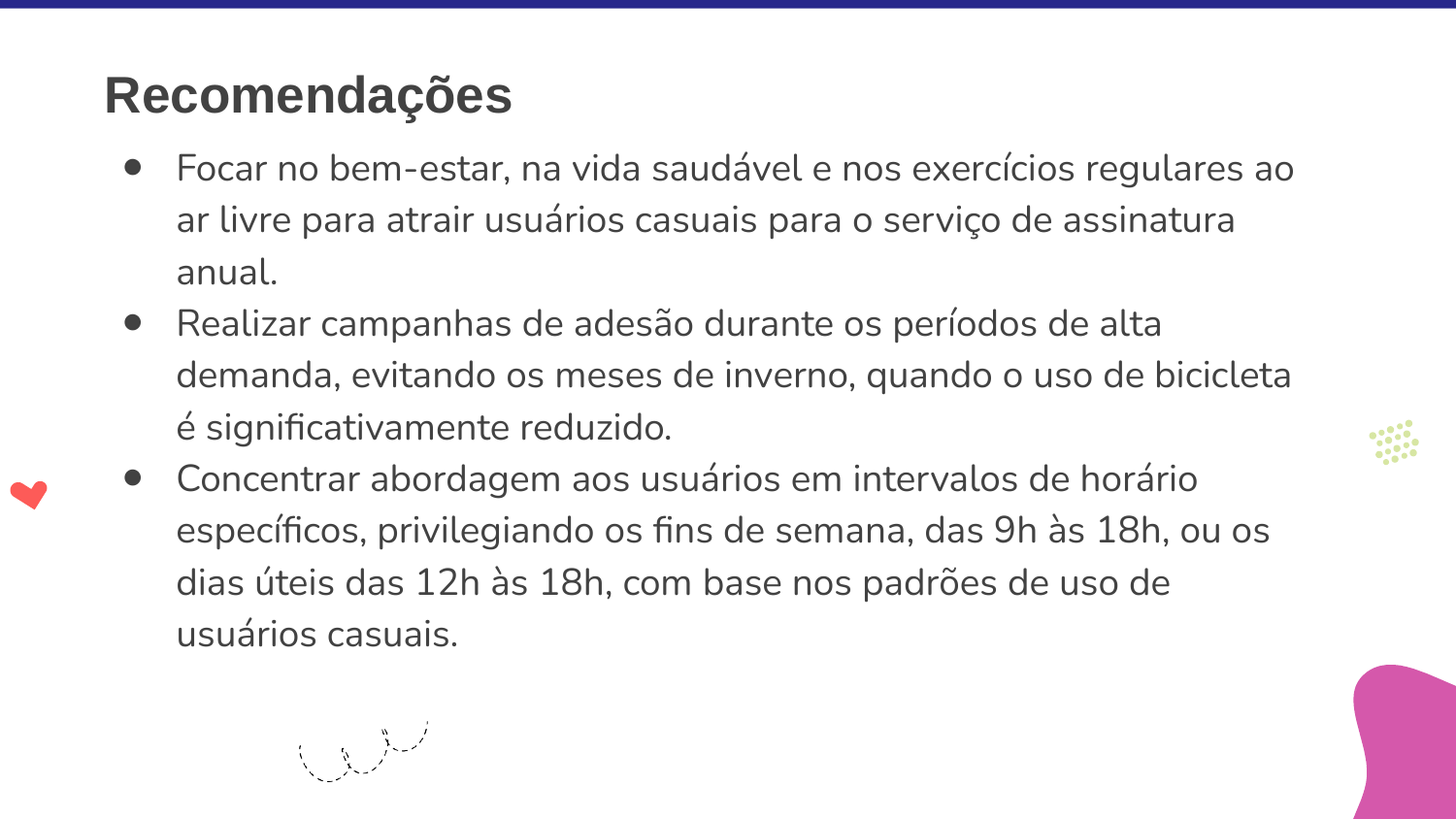

# Recomendações
Focar no bem-estar, na vida saudável e nos exercícios regulares ao ar livre para atrair usuários casuais para o serviço de assinatura anual.
Realizar campanhas de adesão durante os períodos de alta demanda, evitando os meses de inverno, quando o uso de bicicleta é significativamente reduzido.
Concentrar abordagem aos usuários em intervalos de horário específicos, privilegiando os fins de semana, das 9h às 18h, ou os dias úteis das 12h às 18h, com base nos padrões de uso de usuários casuais.